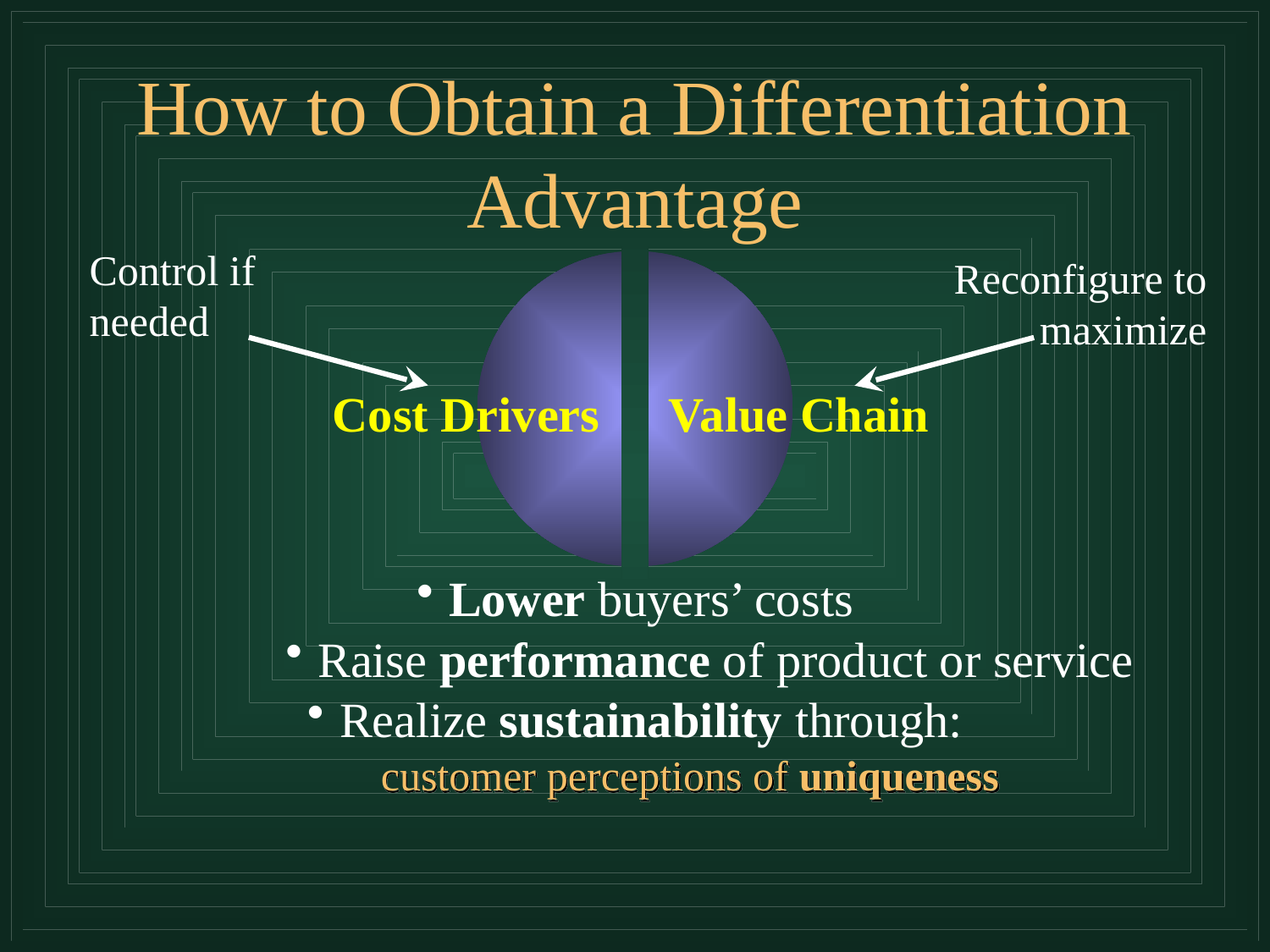

# How to Obtain a Differentiation Advantage
Control if needed
Reconfigure to maximize

Cost Drivers
Value Chain
Lower buyers’ costs
Raise performance of product or service
Realize sustainability through:
customer perceptions of uniqueness